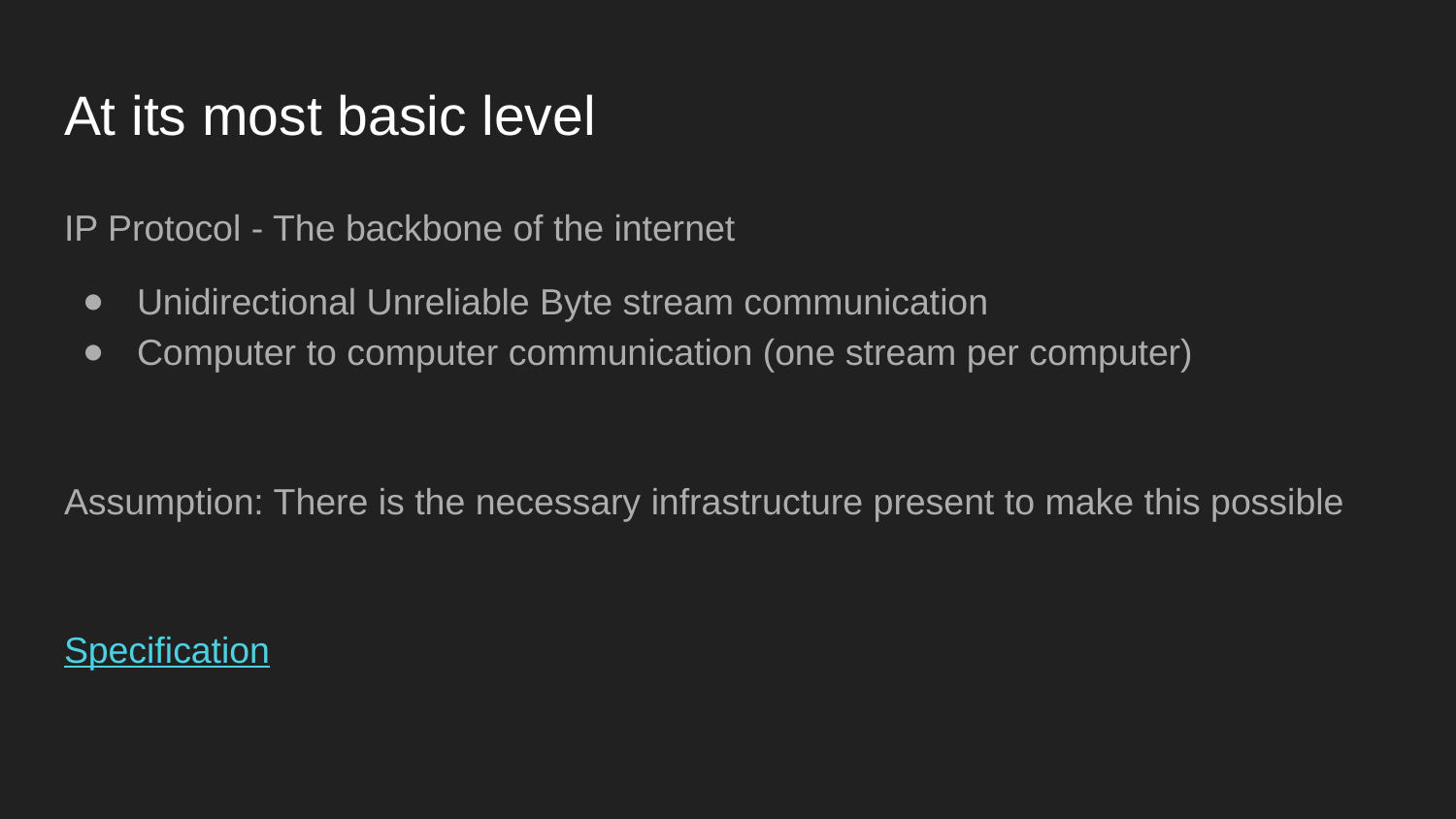

# At its most basic level
IP Protocol - The backbone of the internet
Unidirectional Unreliable Byte stream communication
Computer to computer communication (one stream per computer)

Assumption: There is the necessary infrastructure present to make this possible

Specification